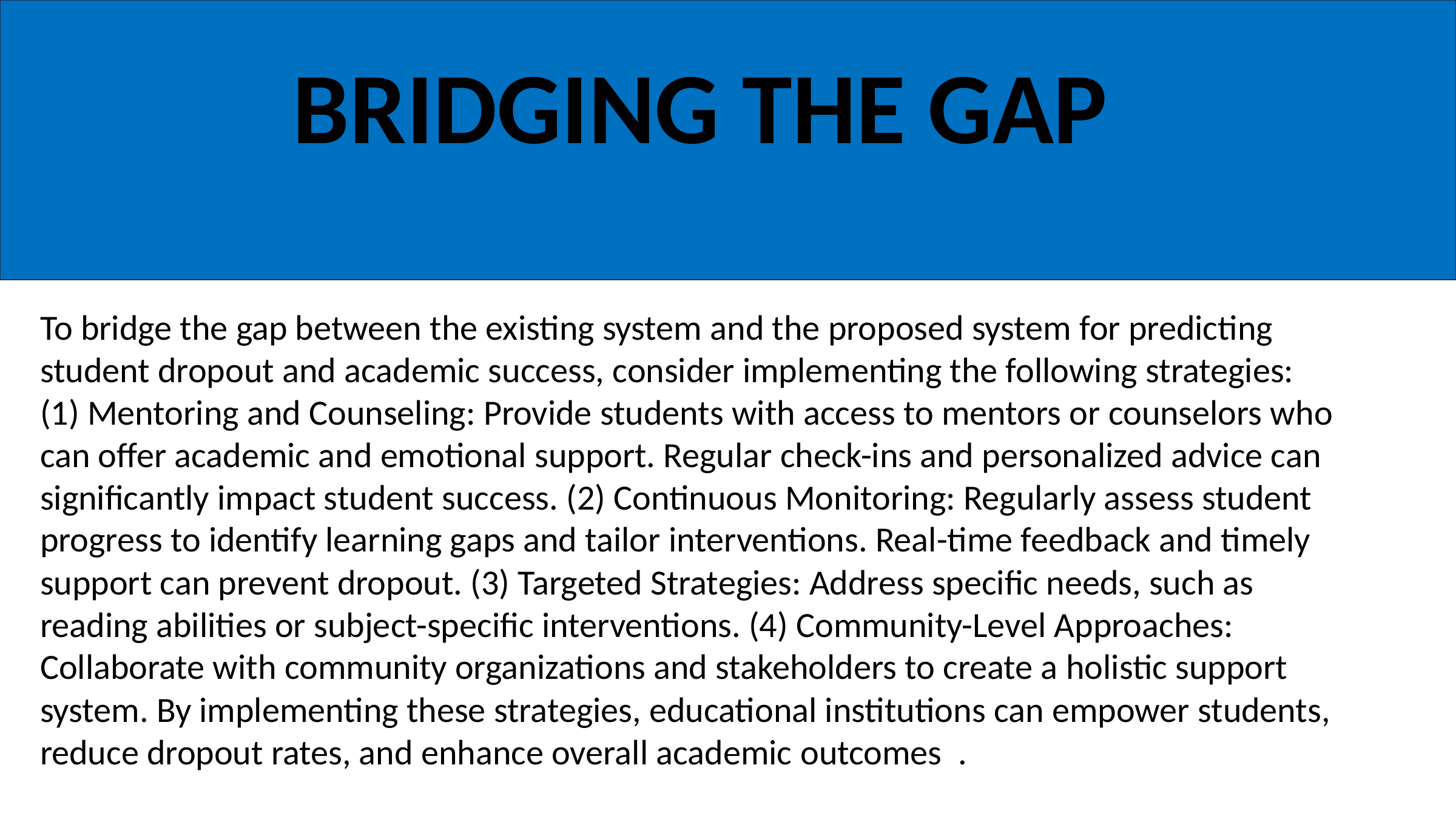

BRIDGING THE GAP
To bridge the gap between the existing system and the proposed system for predicting student dropout and academic success, consider implementing the following strategies:
(1) Mentoring and Counseling: Provide students with access to mentors or counselors who can offer academic and emotional support. Regular check-ins and personalized advice can significantly impact student success. (2) Continuous Monitoring: Regularly assess student progress to identify learning gaps and tailor interventions. Real-time feedback and timely support can prevent dropout. (3) Targeted Strategies: Address specific needs, such as reading abilities or subject-specific interventions. (4) Community-Level Approaches: Collaborate with community organizations and stakeholders to create a holistic support system. By implementing these strategies, educational institutions can empower students, reduce dropout rates, and enhance overall academic outcomes  .